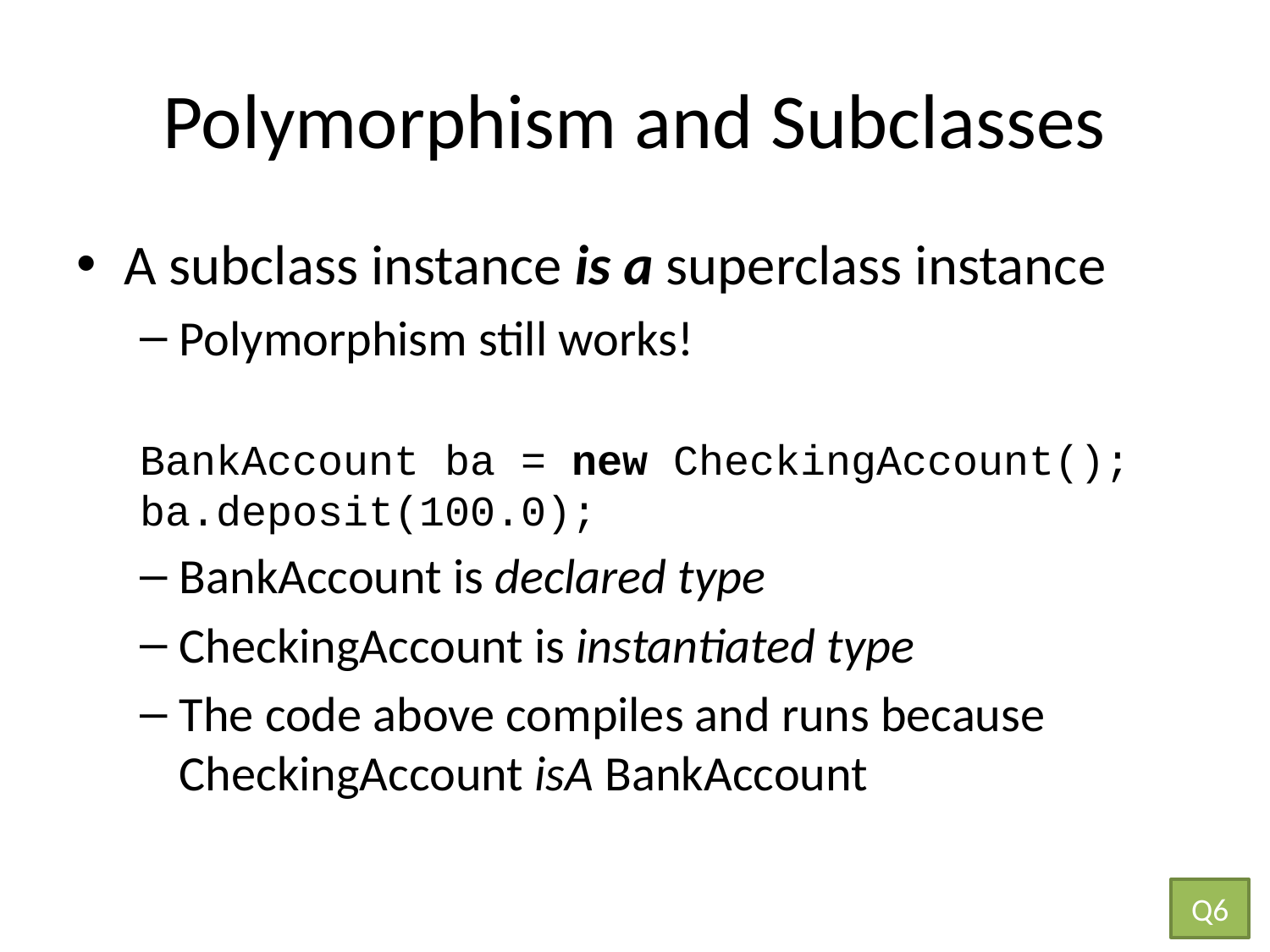

# Polymorphism and Subclasses
A subclass instance is a superclass instance
Polymorphism still works!

BankAccount ba = new CheckingAccount();
ba.deposit(100.0);
BankAccount is declared type
CheckingAccount is instantiated type
The code above compiles and runs because
CheckingAccount isA BankAccount
Q6